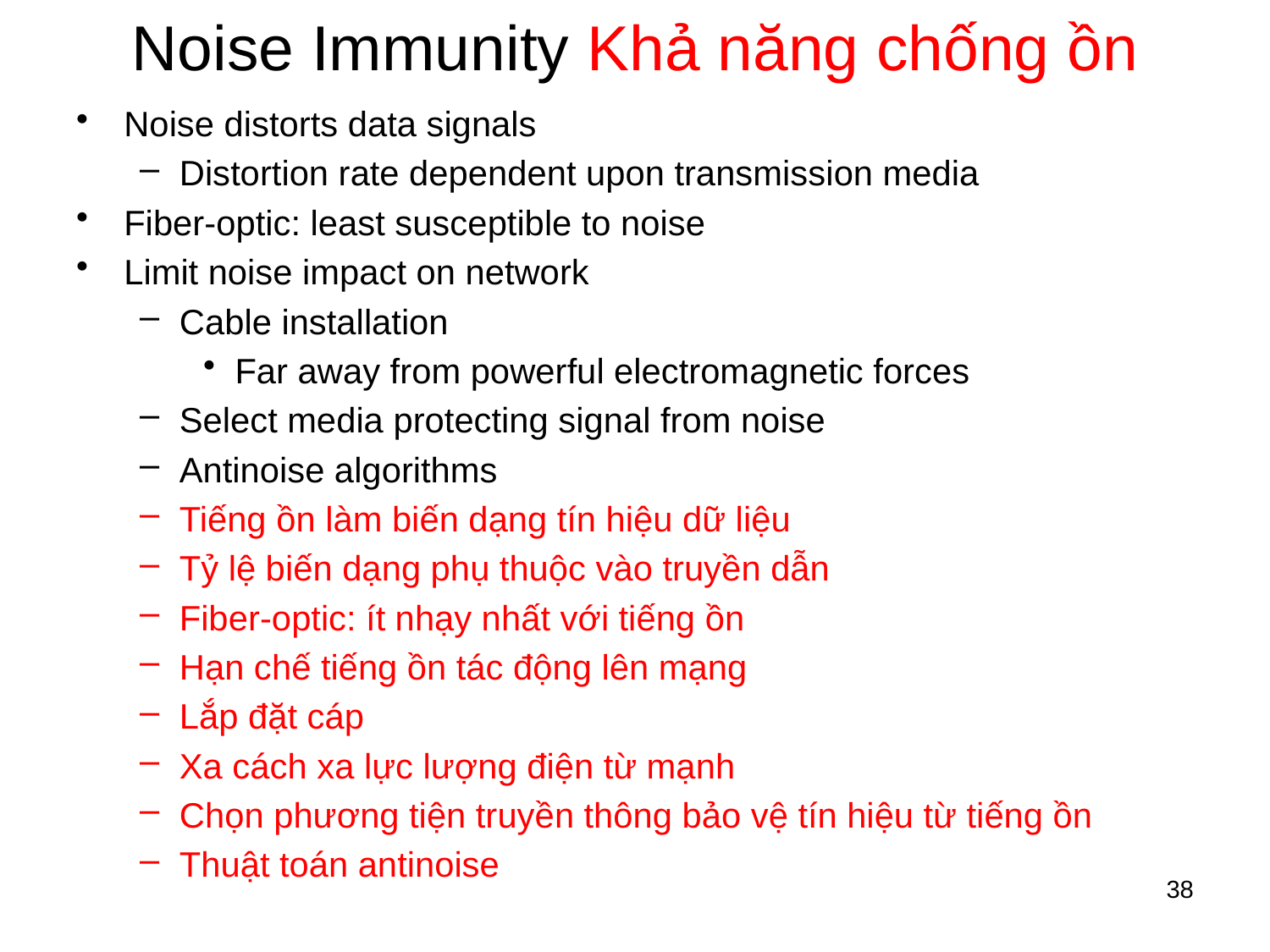

# Noise Immunity Khả năng chống ồn
Noise distorts data signals
Distortion rate dependent upon transmission media
Fiber-optic: least susceptible to noise
Limit noise impact on network
Cable installation
Far away from powerful electromagnetic forces
Select media protecting signal from noise
Antinoise algorithms
Tiếng ồn làm biến dạng tín hiệu dữ liệu
Tỷ lệ biến dạng phụ thuộc vào truyền dẫn
Fiber-optic: ít nhạy nhất với tiếng ồn
Hạn chế tiếng ồn tác động lên mạng
Lắp đặt cáp
Xa cách xa lực lượng điện từ mạnh
Chọn phương tiện truyền thông bảo vệ tín hiệu từ tiếng ồn
Thuật toán antinoise

38